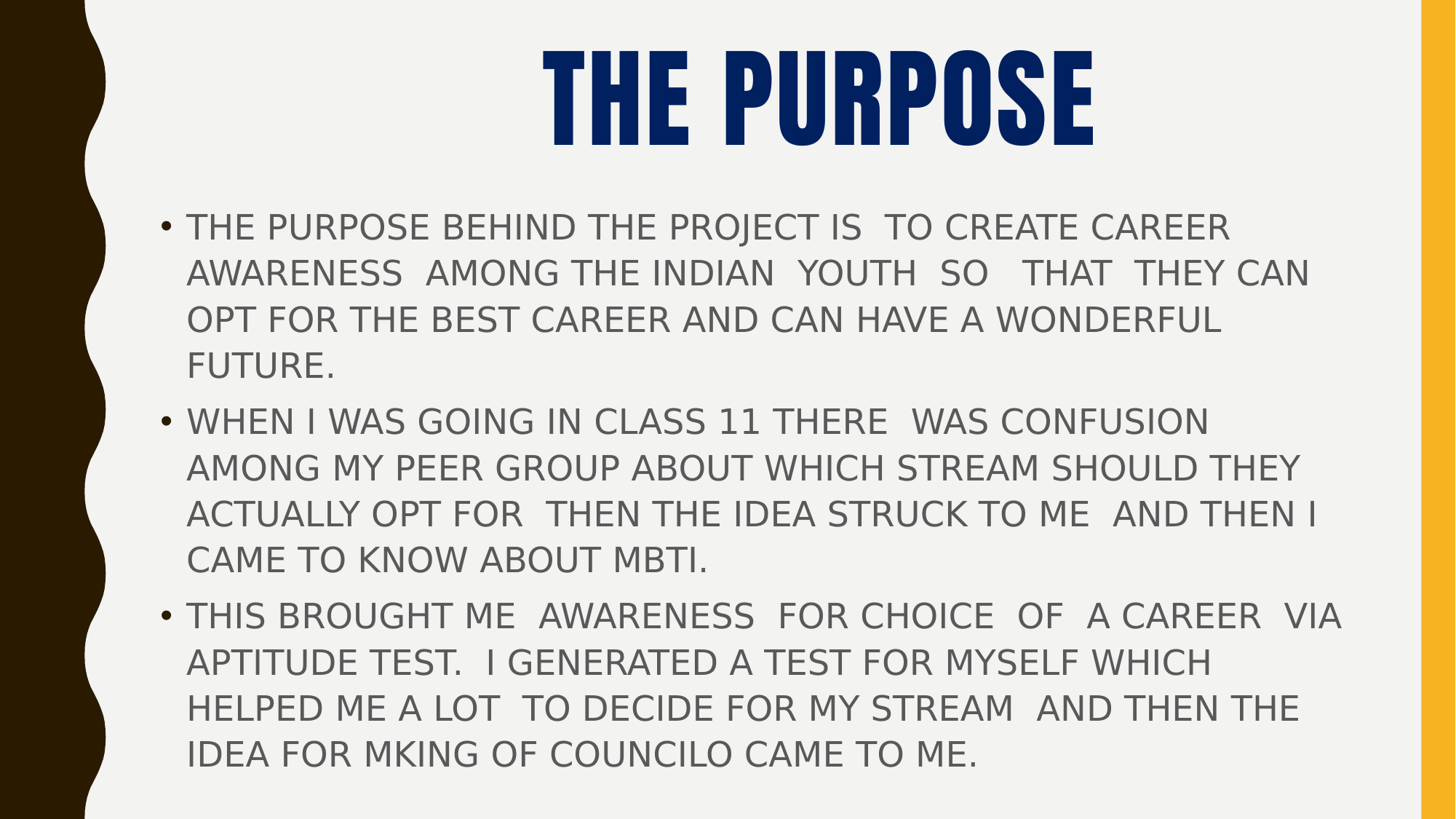

# THE PURPOSE
THE PURPOSE BEHIND THE PROJECT IS  TO CREATE CAREER AWARENESS  AMONG THE INDIAN  YOUTH  SO   THAT  THEY CAN OPT FOR THE BEST CAREER AND CAN HAVE A WONDERFUL FUTURE.
WHEN I WAS GOING IN CLASS 11 THERE  WAS CONFUSION AMONG MY PEER GROUP ABOUT WHICH STREAM SHOULD THEY ACTUALLY OPT FOR  THEN THE IDEA STRUCK TO ME  AND THEN I CAME TO KNOW ABOUT MBTI.
THIS BROUGHT ME  AWARENESS  FOR CHOICE  OF  A CAREER  VIA APTITUDE TEST.  I GENERATED A TEST FOR MYSELF WHICH HELPED ME A LOT  TO DECIDE FOR MY STREAM  AND THEN THE IDEA FOR MKING OF COUNCILO CAME TO ME.